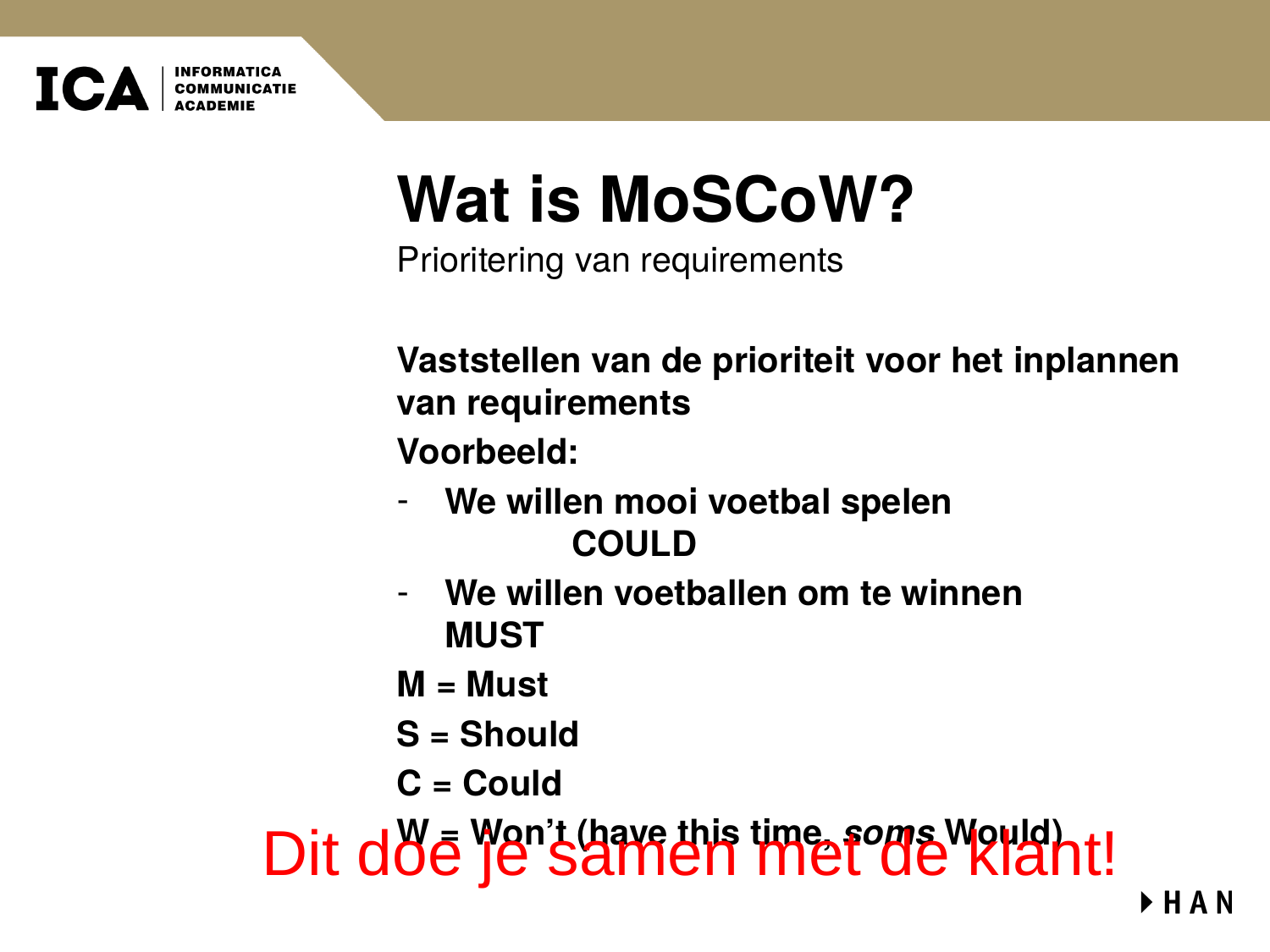

# Wat is MoSCoW?
Prioritering van requirements

Vaststellen van de prioriteit voor het inplannen van requirements
Voorbeeld:
We willen mooi voetbal spelen			COULD
We willen voetballen om te winnen		MUST
M = Must
S = Should
C = Could
W = Won’t (have this time, soms Would)
Dit doe je samen met de klant!